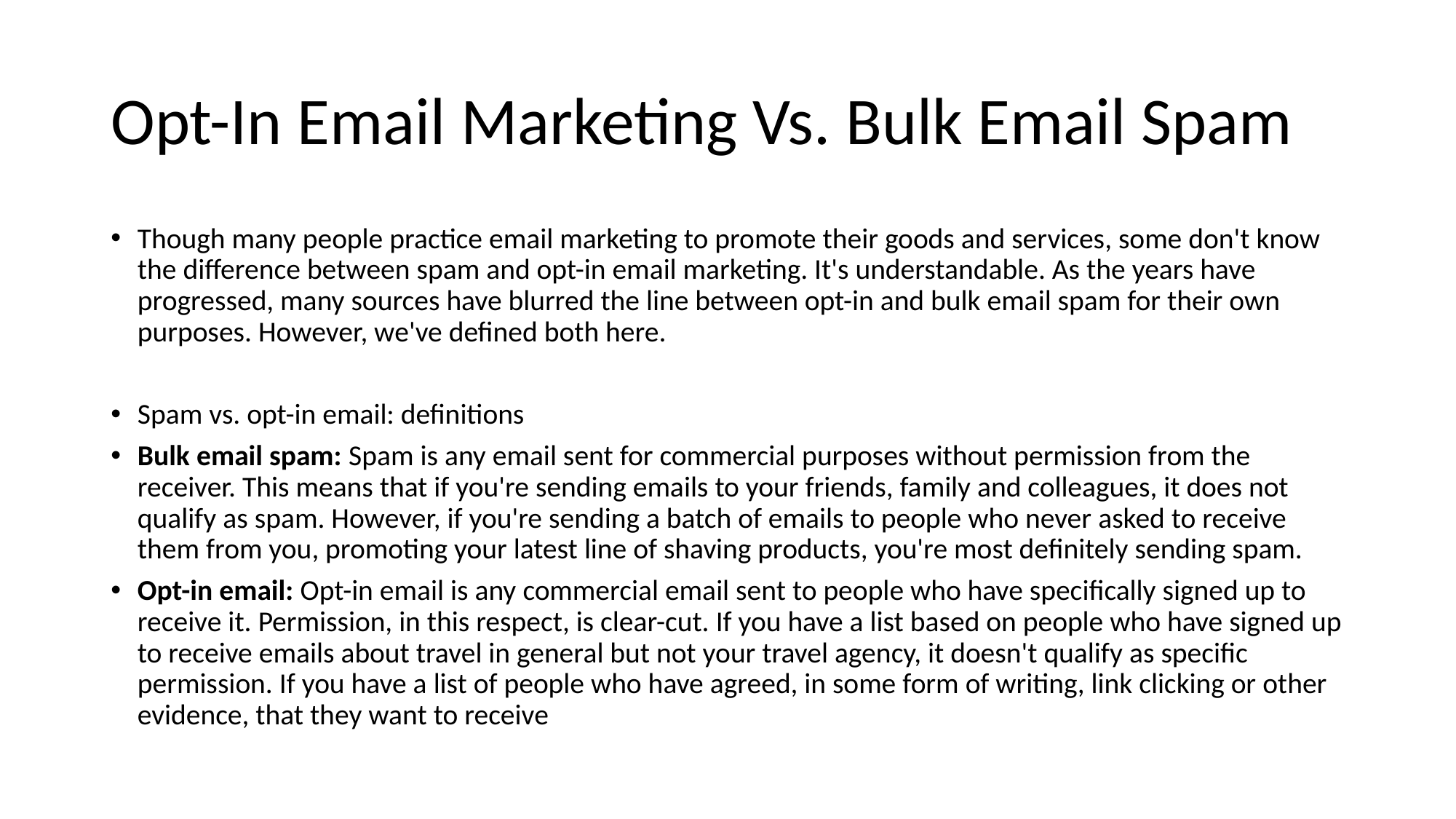

# Opt-In Email Marketing Vs. Bulk Email Spam
Though many people practice email marketing to promote their goods and services, some don't know the difference between spam and opt-in email marketing. It's understandable. As the years have progressed, many sources have blurred the line between opt-in and bulk email spam for their own purposes. However, we've defined both here.

Spam vs. opt-in email: definitions
Bulk email spam: Spam is any email sent for commercial purposes without permission from the receiver. This means that if you're sending emails to your friends, family and colleagues, it does not qualify as spam. However, if you're sending a batch of emails to people who never asked to receive them from you, promoting your latest line of shaving products, you're most definitely sending spam.
Opt-in email: Opt-in email is any commercial email sent to people who have specifically signed up to receive it. Permission, in this respect, is clear-cut. If you have a list based on people who have signed up to receive emails about travel in general but not your travel agency, it doesn't qualify as specific permission. If you have a list of people who have agreed, in some form of writing, link clicking or other evidence, that they want to receive